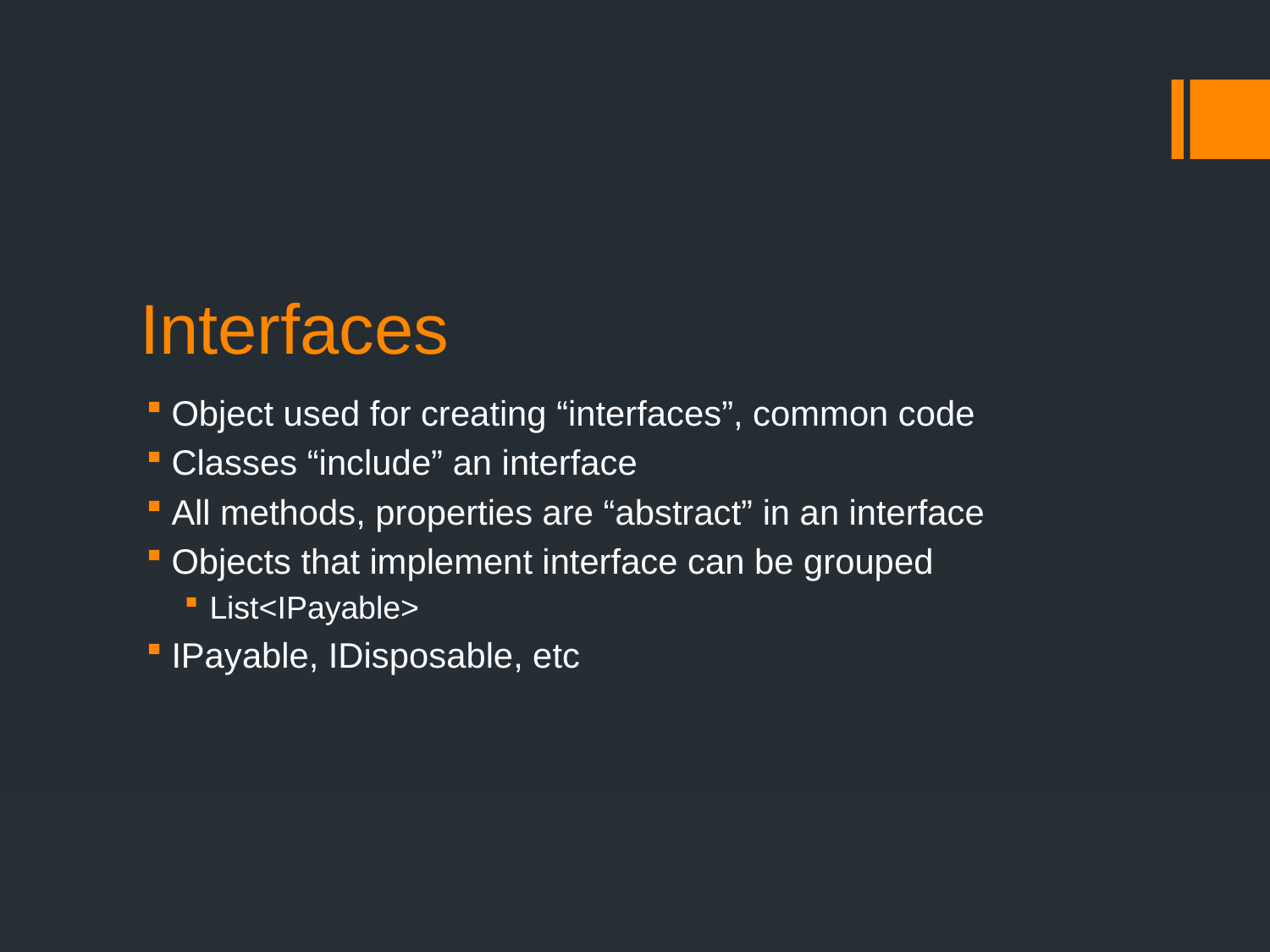

# Interfaces
Object used for creating “interfaces”, common code
Classes “include” an interface
All methods, properties are “abstract” in an interface
Objects that implement interface can be grouped
List<IPayable>
IPayable, IDisposable, etc